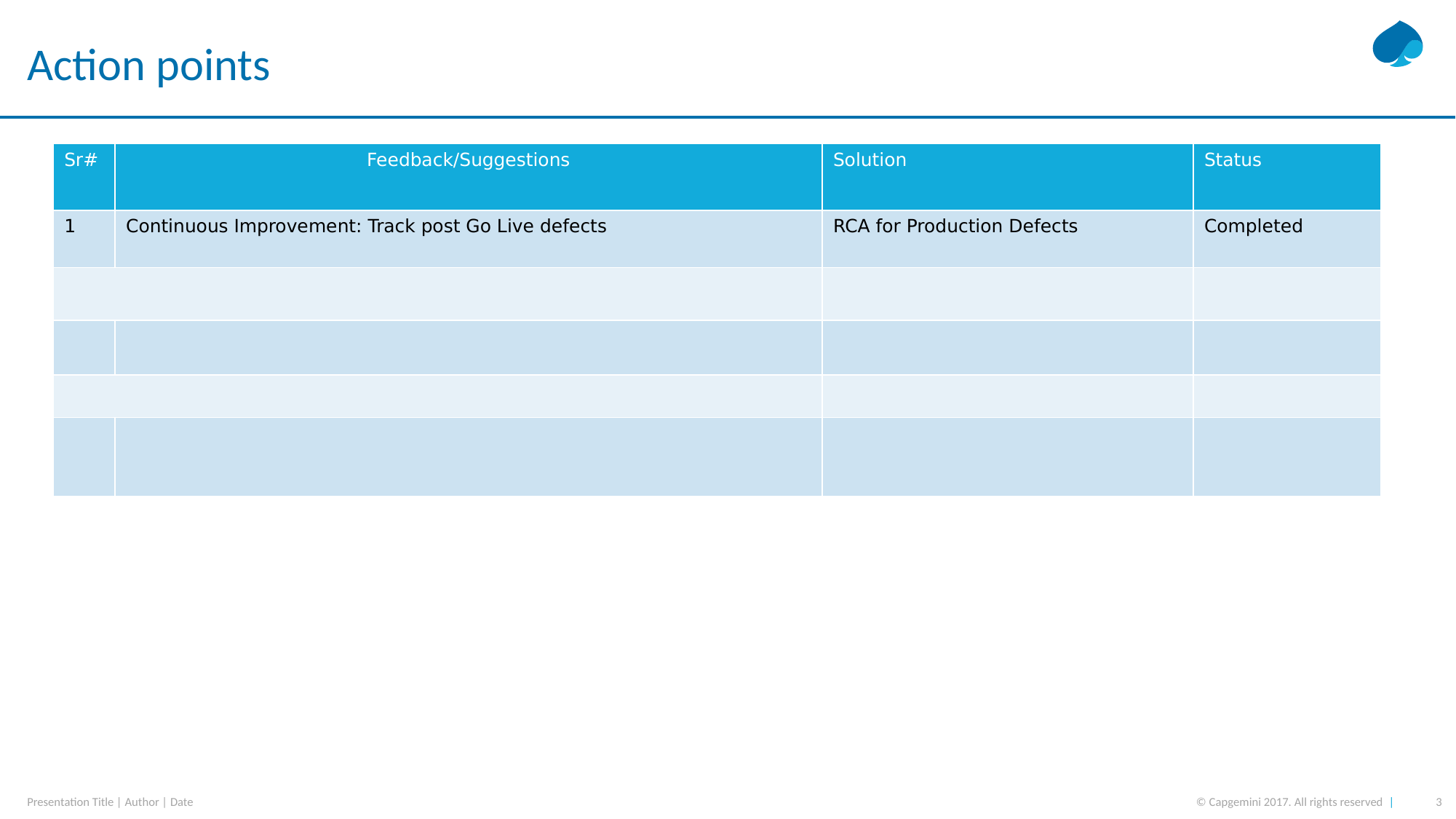

# Action points
| Sr# | Feedback/Suggestions | Solution | Status |
| --- | --- | --- | --- |
| 1 | Continuous Improvement: Track post Go Live defects | RCA for Production Defects | Completed |
|  |  |  |  |
|  |  |  |  |
|  |  |  |  |
|  |  |  |  |